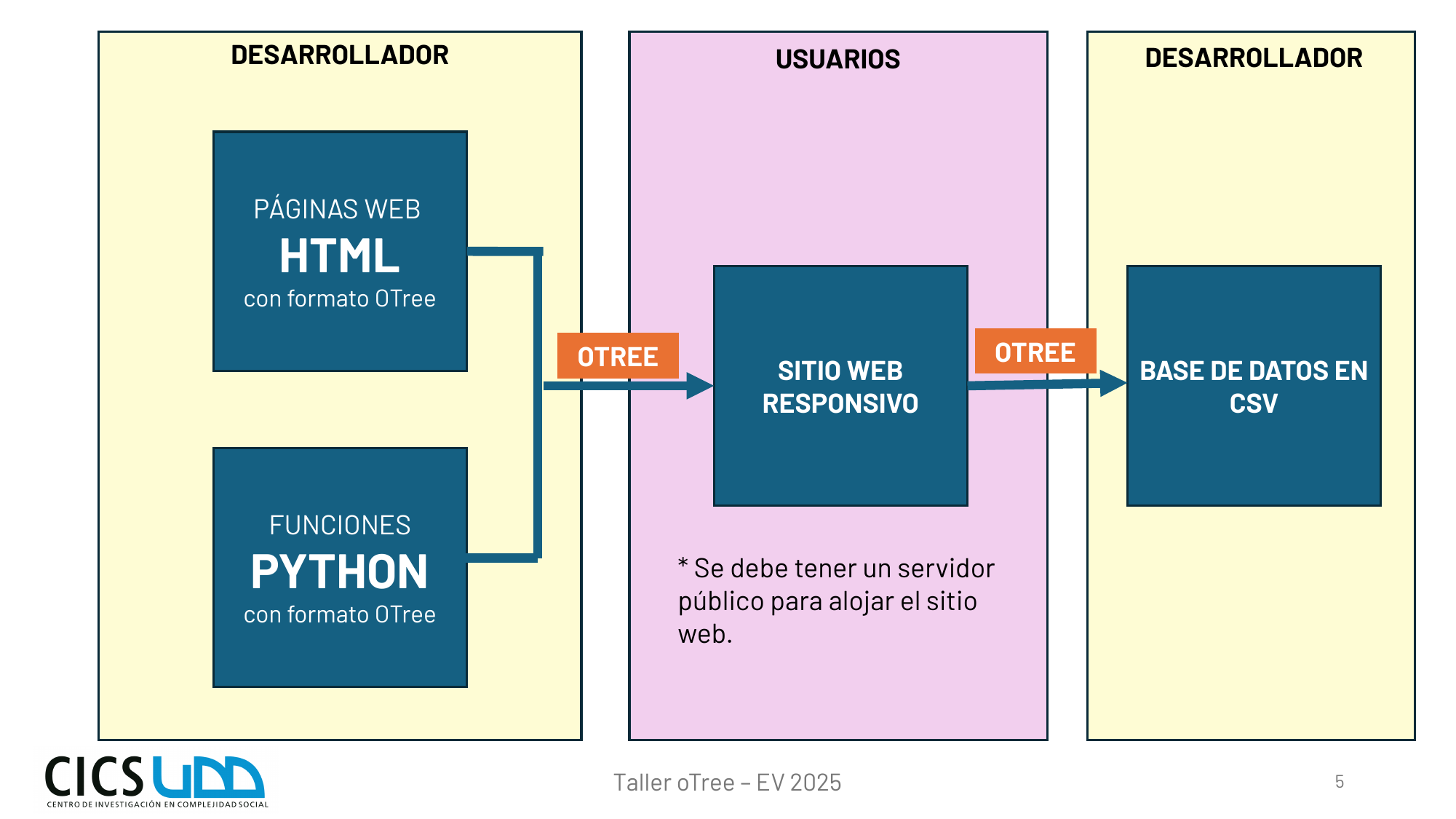

DESARROLLADOR

DESARROLLADOR
USUARIOS
PÁGINAS WEB
HTML
con formato OTree
SITIO WEB
RESPONSIVO
BASE DE DATOS EN CSV
OTREE
OTREE
FUNCIONES
PYTHON
con formato OTree
* Se debe tener un servidor público para alojar el sitio web.
Taller oTree – EV 2025
5